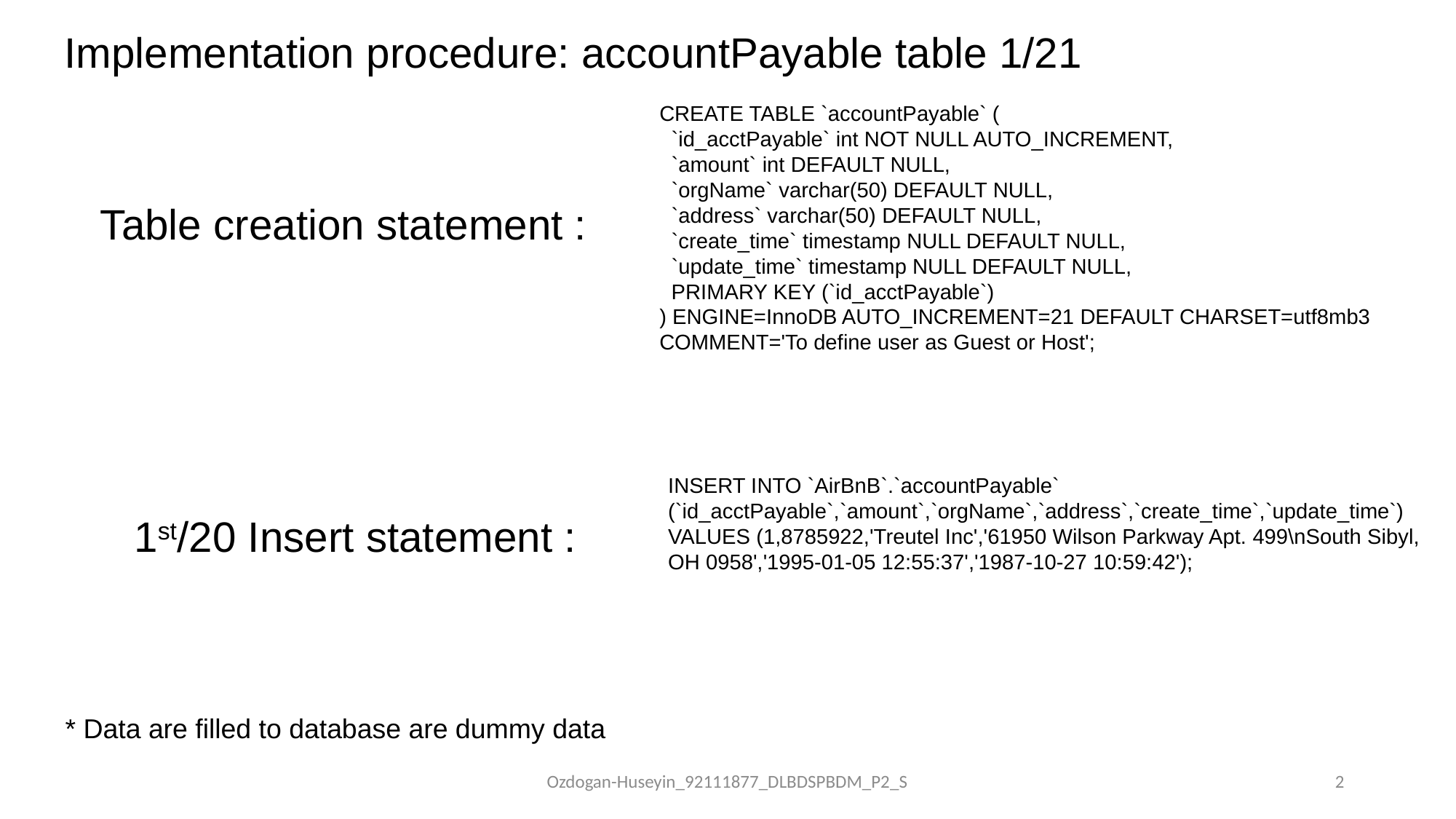

# Implementation procedure: accountPayable table 1/21
CREATE TABLE `accountPayable` (
  `id_acctPayable` int NOT NULL AUTO_INCREMENT,
  `amount` int DEFAULT NULL,
  `orgName` varchar(50) DEFAULT NULL,
  `address` varchar(50) DEFAULT NULL,
  `create_time` timestamp NULL DEFAULT NULL,
  `update_time` timestamp NULL DEFAULT NULL,
  PRIMARY KEY (`id_acctPayable`)
) ENGINE=InnoDB AUTO_INCREMENT=21 DEFAULT CHARSET=utf8mb3 COMMENT='To define user as Guest or Host';
Table creation statement :
INSERT INTO `AirBnB`.`accountPayable` (`id_acctPayable`,`amount`,`orgName`,`address`,`create_time`,`update_time`) VALUES (1,8785922,'Treutel Inc','61950 Wilson Parkway Apt. 499\nSouth Sibyl, OH 0958','1995-01-05 12:55:37','1987-10-27 10:59:42');

1st/20 Insert statement :
* Data are filled to database are dummy data
Ozdogan-Huseyin_92111877_DLBDSPBDM_P2_S
2